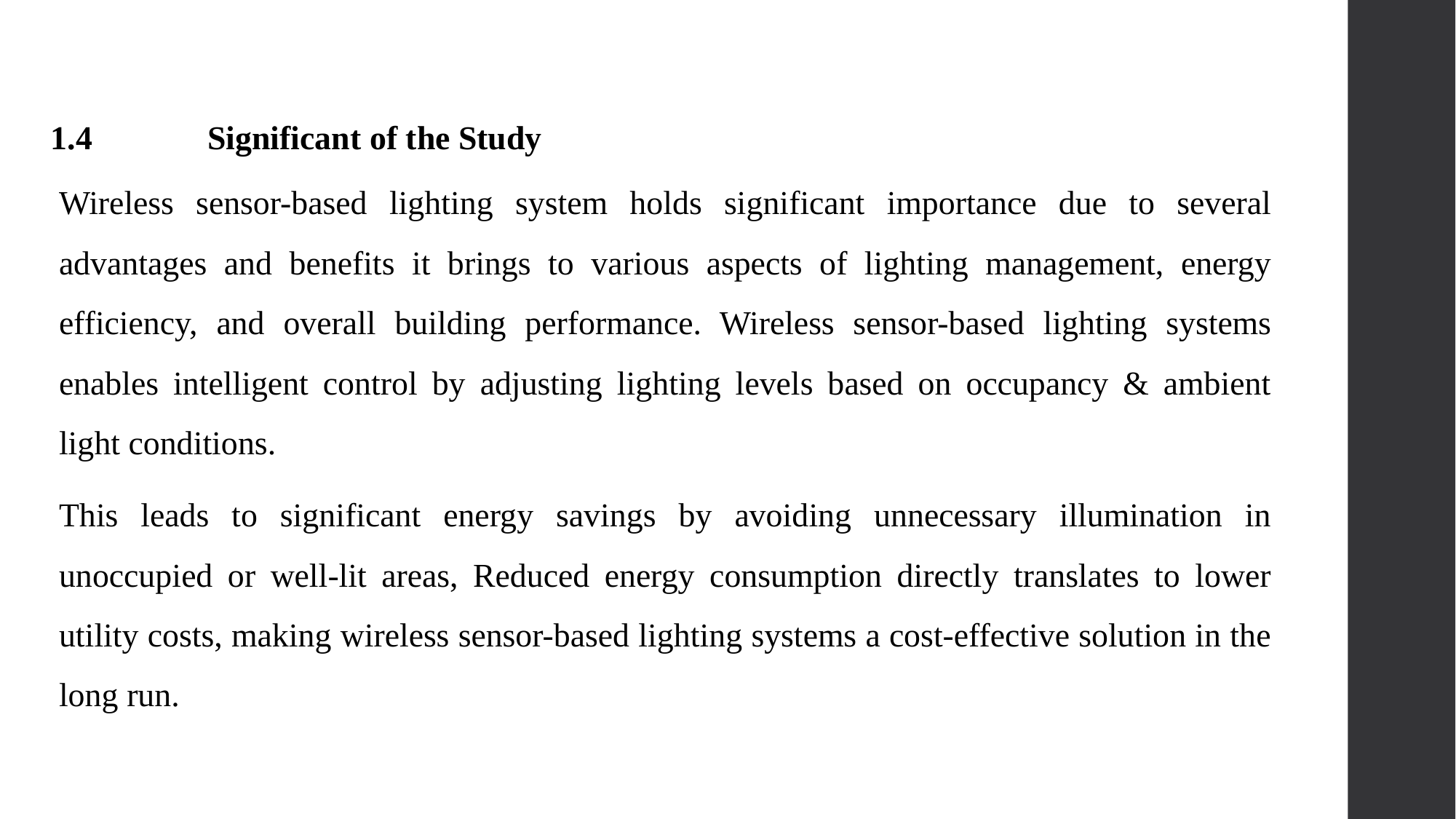

1.4		Significant of the Study
Wireless sensor-based lighting system holds significant importance due to several advantages and benefits it brings to various aspects of lighting management, energy efficiency, and overall building performance. Wireless sensor-based lighting systems enables intelligent control by adjusting lighting levels based on occupancy & ambient light conditions.
This leads to significant energy savings by avoiding unnecessary illumination in unoccupied or well-lit areas, Reduced energy consumption directly translates to lower utility costs, making wireless sensor-based lighting systems a cost-effective solution in the long run.